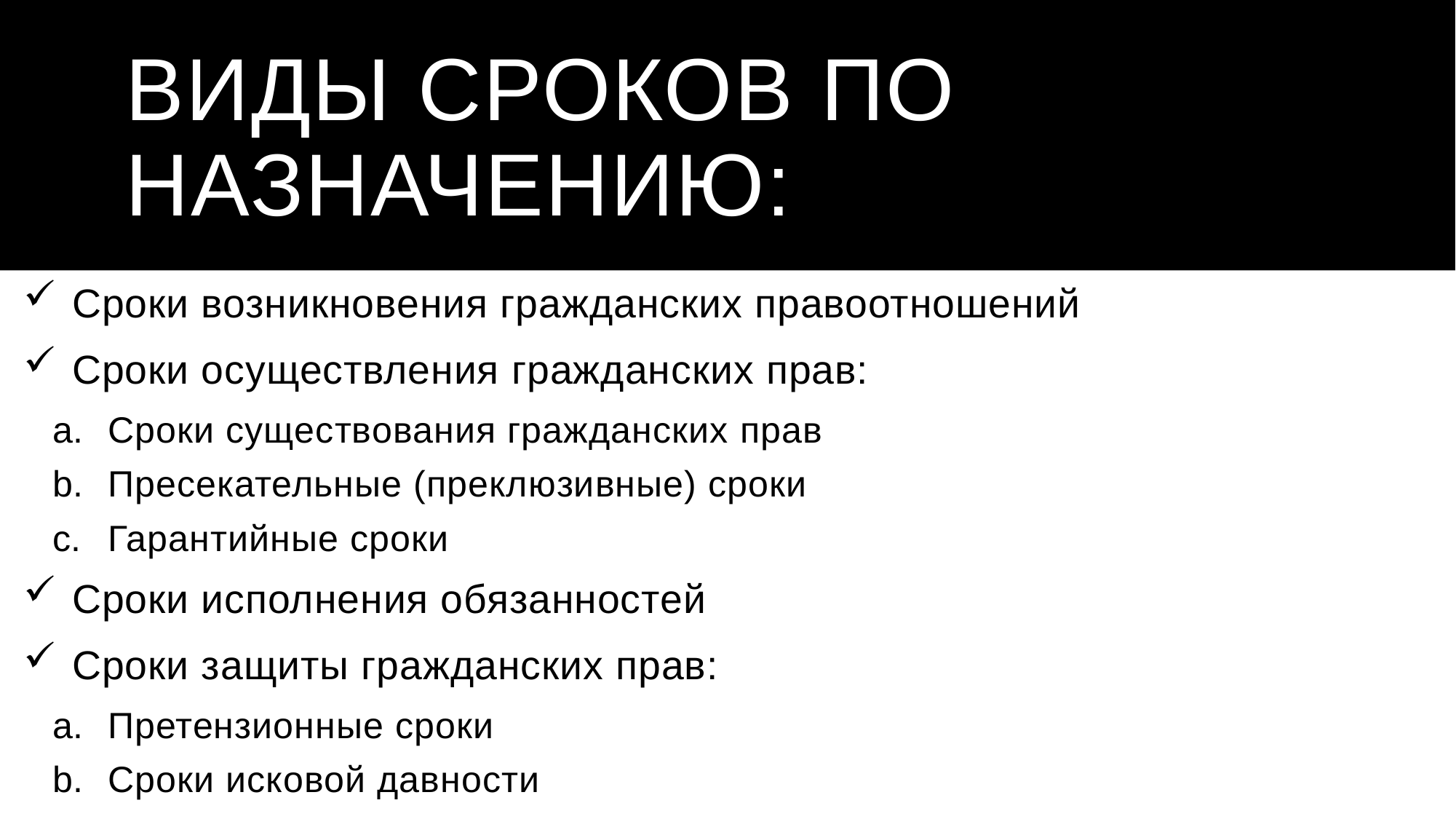

# Виды сроков по назначению:
Сроки возникновения гражданских правоотношений
Сроки осуществления гражданских прав:
Сроки существования гражданских прав
Пресекательные (преклюзивные) сроки
Гарантийные сроки
Сроки исполнения обязанностей
Сроки защиты гражданских прав:
Претензионные сроки
Сроки исковой давности